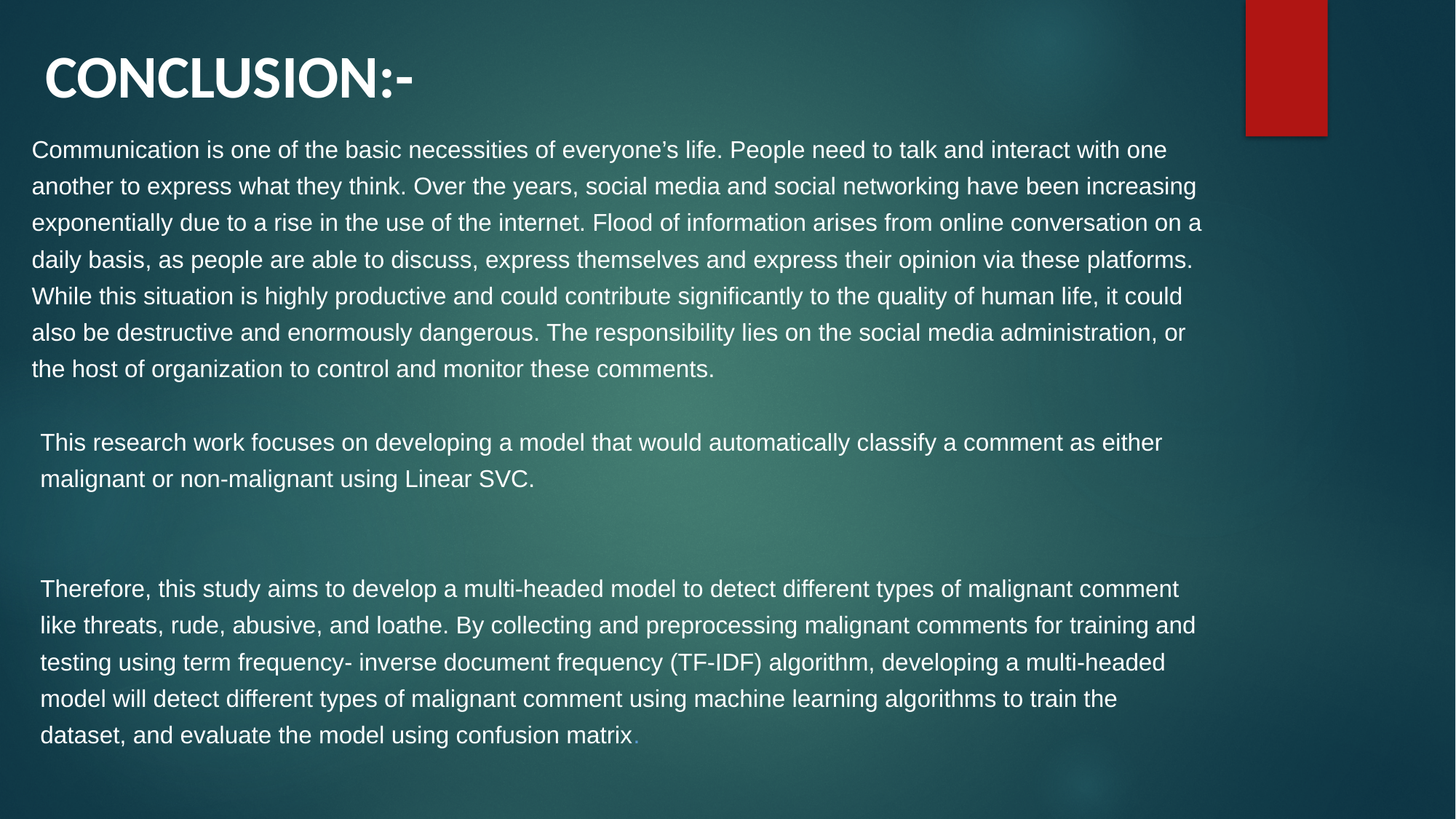

CONCLUSION:-
Communication is one of the basic necessities of everyone’s life. People need to talk and interact with one another to express what they think. Over the years, social media and social networking have been increasing exponentially due to a rise in the use of the internet. Flood of information arises from online conversation on a daily basis, as people are able to discuss, express themselves and express their opinion via these platforms. While this situation is highly productive and could contribute significantly to the quality of human life, it could also be destructive and enormously dangerous. The responsibility lies on the social media administration, or the host of organization to control and monitor these comments.

This research work focuses on developing a model that would automatically classify a comment as either malignant or non-malignant using Linear SVC.

Therefore, this study aims to develop a multi-headed model to detect different types of malignant comment like threats, rude, abusive, and loathe. By collecting and preprocessing malignant comments for training and testing using term frequency- inverse document frequency (TF-IDF) algorithm, developing a multi-headed model will detect different types of malignant comment using machine learning algorithms to train the dataset, and evaluate the model using confusion matrix.